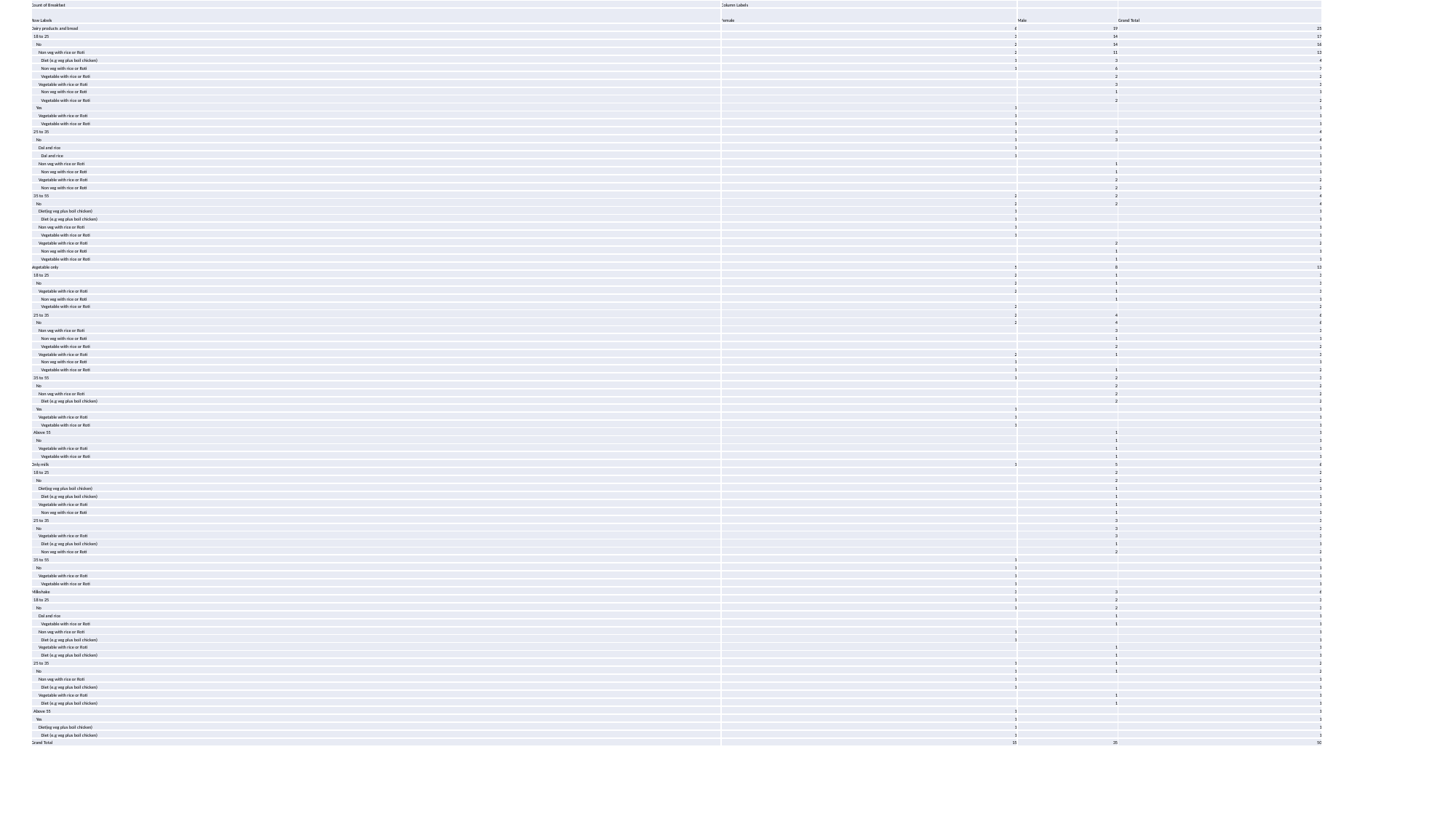

| Count of Breakfast | Column Labels |  |  |
| --- | --- | --- | --- |
| Row Labels | Female | Male | Grand Total |
| Dairy products and bread | 6 | 19 | 25 |
| 18 to 25 | 3 | 14 | 17 |
| No | 2 | 14 | 16 |
| Non veg with rice or Roti | 2 | 11 | 13 |
| Diet (e.g veg plus boil chicken) | 1 | 3 | 4 |
| Non veg with rice or Roti | 1 | 6 | 7 |
| Vegetable with rice or Roti |  | 2 | 2 |
| Vegetable with rice or Roti |  | 3 | 3 |
| Non veg with rice or Roti |  | 1 | 1 |
| Vegetable with rice or Roti |  | 2 | 2 |
| Yes | 1 |  | 1 |
| Vegetable with rice or Roti | 1 |  | 1 |
| Vegetable with rice or Roti | 1 |  | 1 |
| 25 to 35 | 1 | 3 | 4 |
| No | 1 | 3 | 4 |
| Dal and rice | 1 |  | 1 |
| Dal and rice | 1 |  | 1 |
| Non veg with rice or Roti |  | 1 | 1 |
| Non veg with rice or Roti |  | 1 | 1 |
| Vegetable with rice or Roti |  | 2 | 2 |
| Non veg with rice or Roti |  | 2 | 2 |
| 35 to 55 | 2 | 2 | 4 |
| No | 2 | 2 | 4 |
| Diet(eg veg plus boil chicken) | 1 |  | 1 |
| Diet (e.g veg plus boil chicken) | 1 |  | 1 |
| Non veg with rice or Roti | 1 |  | 1 |
| Vegetable with rice or Roti | 1 |  | 1 |
| Vegetable with rice or Roti |  | 2 | 2 |
| Non veg with rice or Roti |  | 1 | 1 |
| Vegetable with rice or Roti |  | 1 | 1 |
| Vegetable only | 5 | 8 | 13 |
| 18 to 25 | 2 | 1 | 3 |
| No | 2 | 1 | 3 |
| Vegetable with rice or Roti | 2 | 1 | 3 |
| Non veg with rice or Roti |  | 1 | 1 |
| Vegetable with rice or Roti | 2 |  | 2 |
| 25 to 35 | 2 | 4 | 6 |
| No | 2 | 4 | 6 |
| Non veg with rice or Roti |  | 3 | 3 |
| Non veg with rice or Roti |  | 1 | 1 |
| Vegetable with rice or Roti |  | 2 | 2 |
| Vegetable with rice or Roti | 2 | 1 | 3 |
| Non veg with rice or Roti | 1 |  | 1 |
| Vegetable with rice or Roti | 1 | 1 | 2 |
| 35 to 55 | 1 | 2 | 3 |
| No |  | 2 | 2 |
| Non veg with rice or Roti |  | 2 | 2 |
| Diet (e.g veg plus boil chicken) |  | 2 | 2 |
| Yes | 1 |  | 1 |
| Vegetable with rice or Roti | 1 |  | 1 |
| Vegetable with rice or Roti | 1 |  | 1 |
| Above 55 |  | 1 | 1 |
| No |  | 1 | 1 |
| Vegetable with rice or Roti |  | 1 | 1 |
| Vegetable with rice or Roti |  | 1 | 1 |
| Only milk | 1 | 5 | 6 |
| 18 to 25 |  | 2 | 2 |
| No |  | 2 | 2 |
| Diet(eg veg plus boil chicken) |  | 1 | 1 |
| Diet (e.g veg plus boil chicken) |  | 1 | 1 |
| Vegetable with rice or Roti |  | 1 | 1 |
| Non veg with rice or Roti |  | 1 | 1 |
| 25 to 35 |  | 3 | 3 |
| No |  | 3 | 3 |
| Vegetable with rice or Roti |  | 3 | 3 |
| Diet (e.g veg plus boil chicken) |  | 1 | 1 |
| Non veg with rice or Roti |  | 2 | 2 |
| 35 to 55 | 1 |  | 1 |
| No | 1 |  | 1 |
| Vegetable with rice or Roti | 1 |  | 1 |
| Vegetable with rice or Roti | 1 |  | 1 |
| Milkshake | 3 | 3 | 6 |
| 18 to 25 | 1 | 2 | 3 |
| No | 1 | 2 | 3 |
| Dal and rice |  | 1 | 1 |
| Vegetable with rice or Roti |  | 1 | 1 |
| Non veg with rice or Roti | 1 |  | 1 |
| Diet (e.g veg plus boil chicken) | 1 |  | 1 |
| Vegetable with rice or Roti |  | 1 | 1 |
| Diet (e.g veg plus boil chicken) |  | 1 | 1 |
| 25 to 35 | 1 | 1 | 2 |
| No | 1 | 1 | 2 |
| Non veg with rice or Roti | 1 |  | 1 |
| Diet (e.g veg plus boil chicken) | 1 |  | 1 |
| Vegetable with rice or Roti |  | 1 | 1 |
| Diet (e.g veg plus boil chicken) |  | 1 | 1 |
| Above 55 | 1 |  | 1 |
| Yes | 1 |  | 1 |
| Diet(eg veg plus boil chicken) | 1 |  | 1 |
| Diet (e.g veg plus boil chicken) | 1 |  | 1 |
| Grand Total | 15 | 35 | 50 |